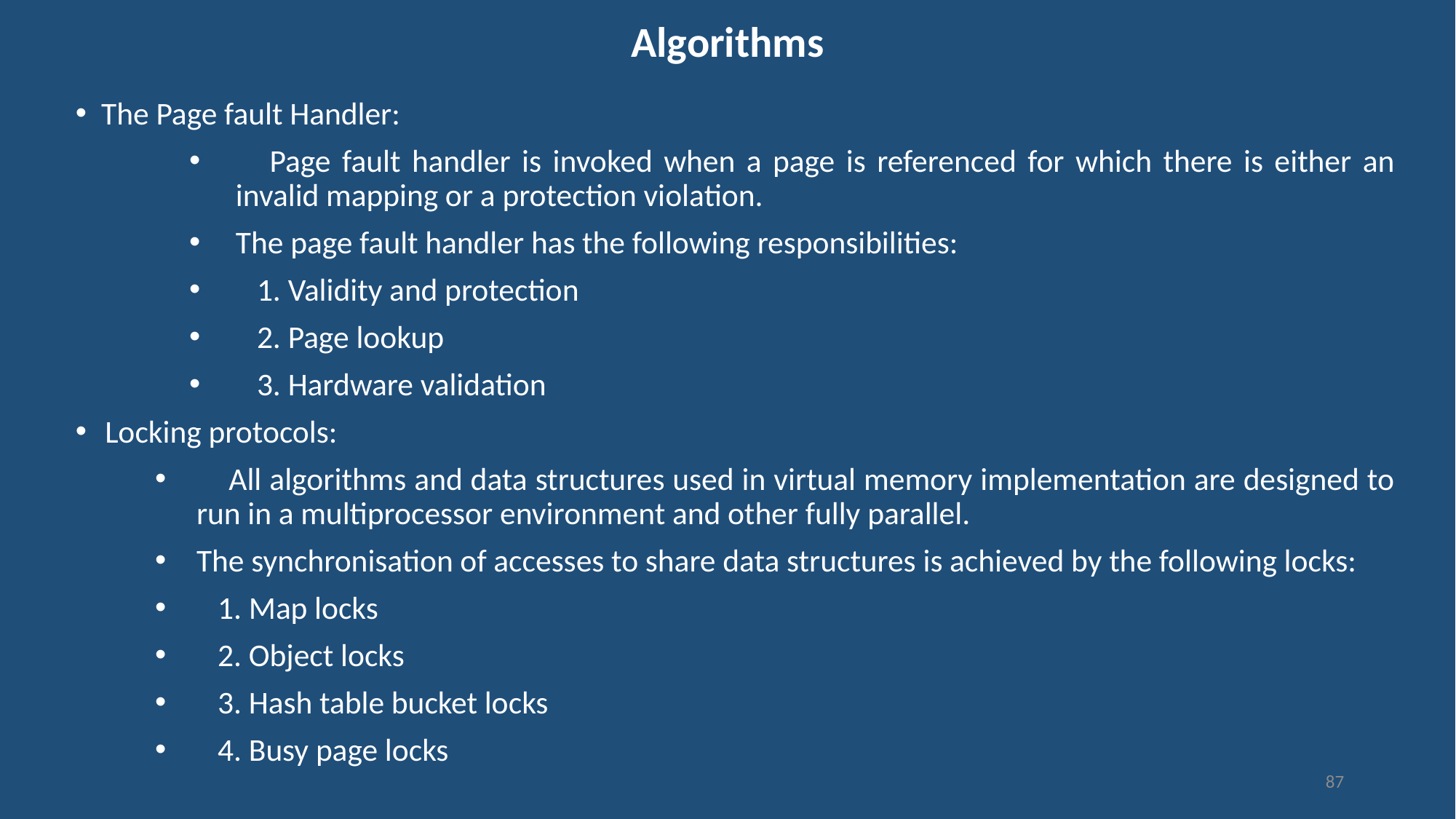

# Algorithms
The Page fault Handler:
   Page fault handler is invoked when a page is referenced for which there is either an invalid mapping or a protection violation.
The page fault handler has the following responsibilities:
   1. Validity and protection
   2. Page lookup
   3. Hardware validation
Locking protocols:
    All algorithms and data structures used in virtual memory implementation are designed to run in a multiprocessor environment and other fully parallel.
The synchronisation of accesses to share data structures is achieved by the following locks:
   1. Map locks
   2. Object locks
   3. Hash table bucket locks
   4. Busy page locks
87